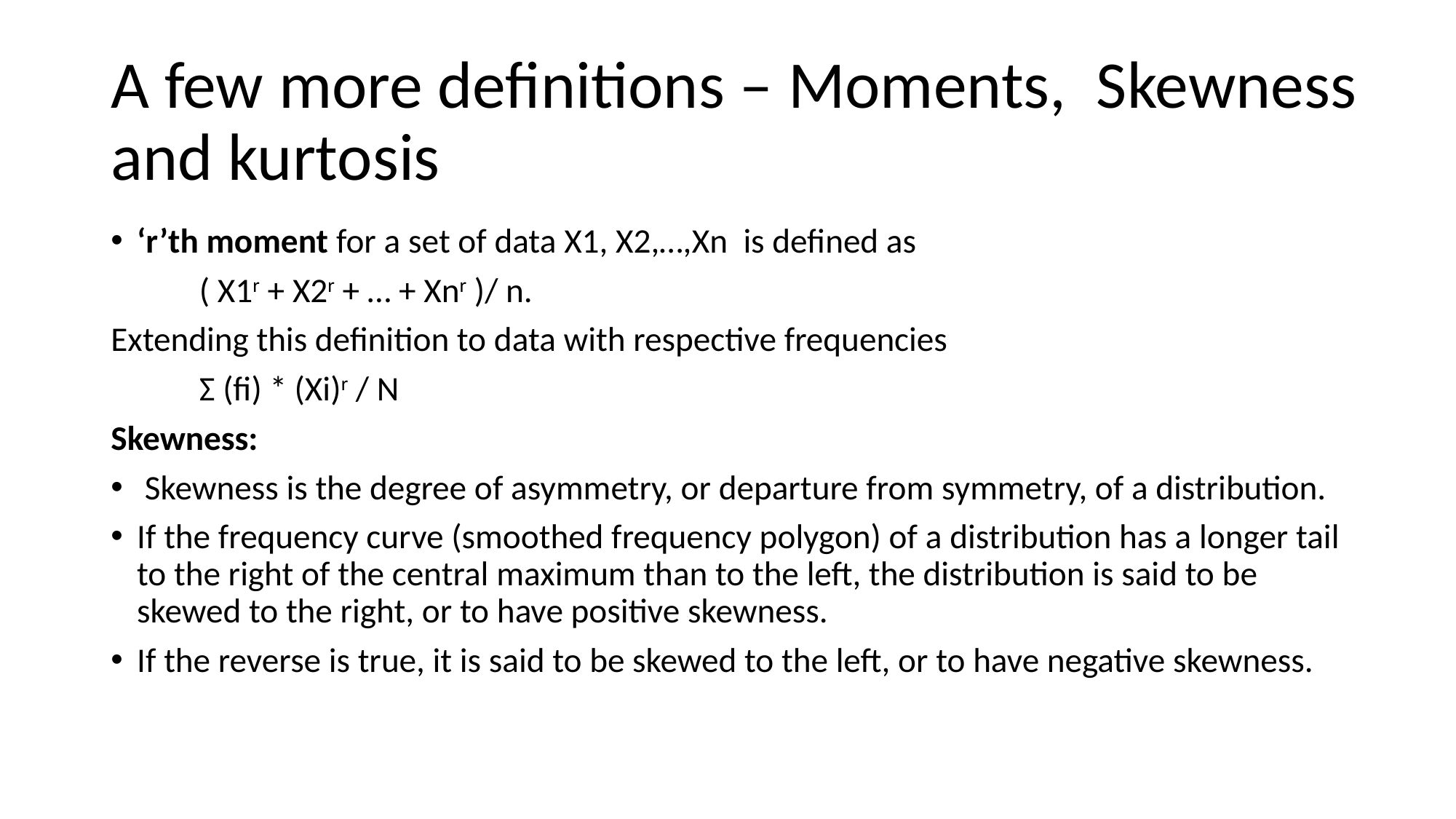

# A few more definitions – Moments,  Skewness and kurtosis
‘r’th moment for a set of data X1, X2,…,Xn  is defined as
	( X1r + X2r + … + Xnr )/ n.
Extending this definition to data with respective frequencies
	Σ (fi) * (Xi)r / N
Skewness:
	 Skewness is the degree of asymmetry, or departure from symmetry, of a distribution.
If the frequency curve (smoothed frequency polygon) of a distribution has a longer tail to the right of the central maximum than to the left, the distribution is said to be skewed to the right, or to have positive skewness.
If the reverse is true, it is said to be skewed to the left, or to have negative skewness.